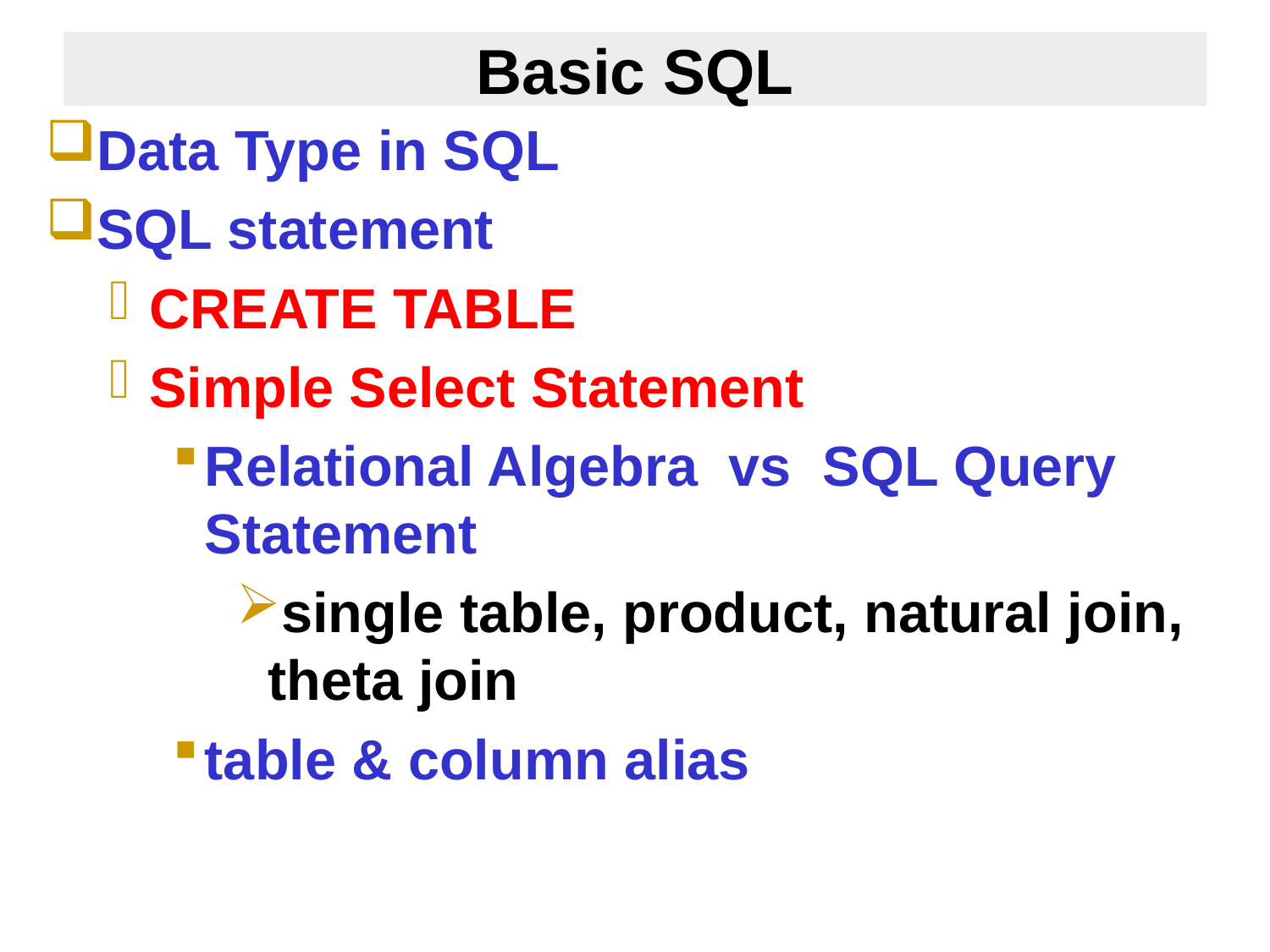

# Basic SQL
Data Type in SQL
SQL statement
CREATE TABLE
Simple Select Statement
Relational Algebra  vs  SQL Query Statement
single table, product, natural join, theta join
table & column alias

Database Principles & Programming
2